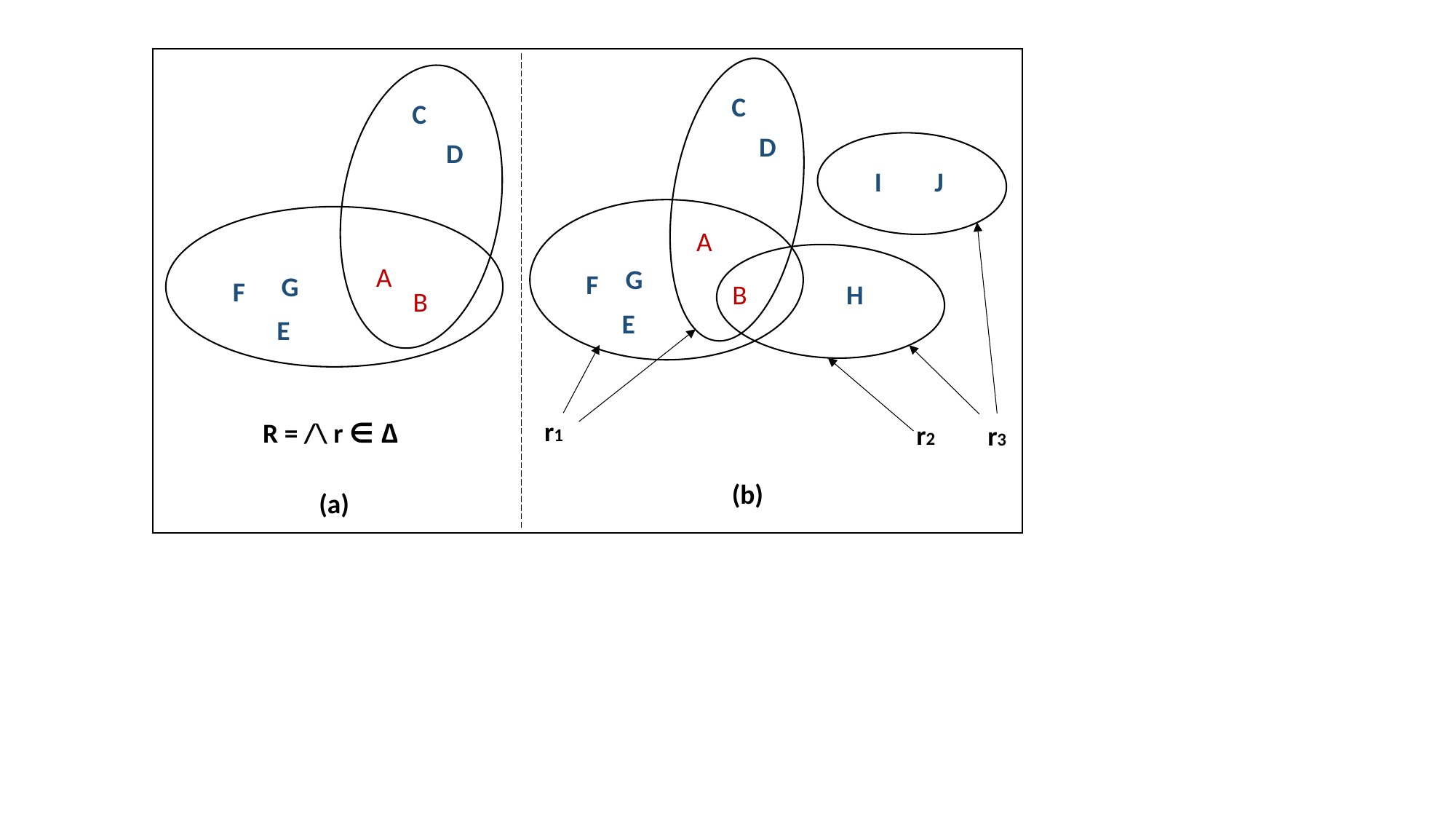

C

D

A
G
F
B
E
C

D

A
G
F
B
E

I
J

H
r1
R = /\ r ∈ ∆
r2
r3
(b)
(a)